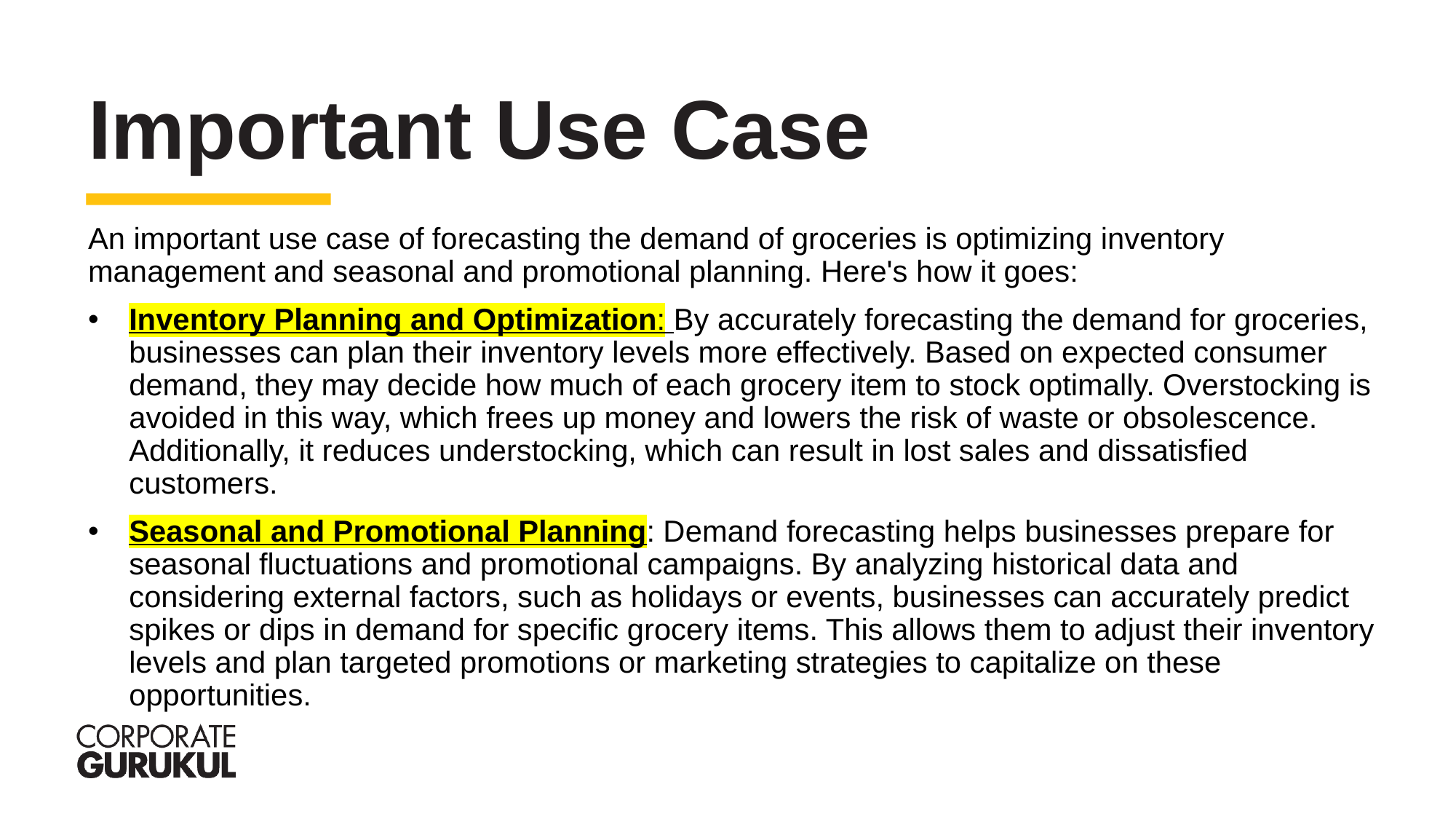

Important Use Case
An important use case of forecasting the demand of groceries is optimizing inventory management and seasonal and promotional planning. Here's how it goes:
Inventory Planning and Optimization: By accurately forecasting the demand for groceries, businesses can plan their inventory levels more effectively. Based on expected consumer demand, they may decide how much of each grocery item to stock optimally. Overstocking is avoided in this way, which frees up money and lowers the risk of waste or obsolescence. Additionally, it reduces understocking, which can result in lost sales and dissatisfied customers.
Seasonal and Promotional Planning: Demand forecasting helps businesses prepare for seasonal fluctuations and promotional campaigns. By analyzing historical data and considering external factors, such as holidays or events, businesses can accurately predict spikes or dips in demand for specific grocery items. This allows them to adjust their inventory levels and plan targeted promotions or marketing strategies to capitalize on these opportunities.